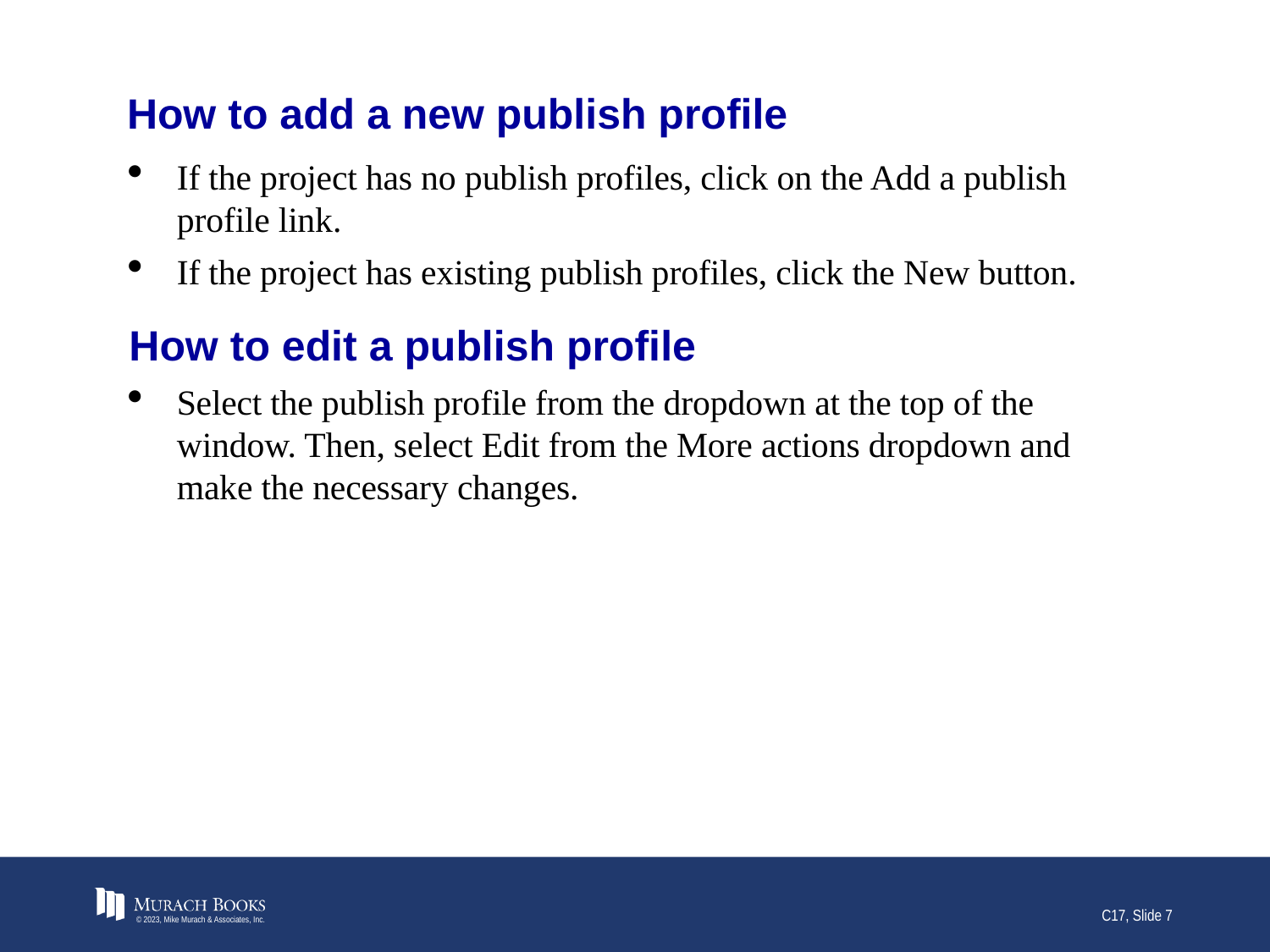

# How to add a new publish profile
If the project has no publish profiles, click on the Add a publish profile link.
If the project has existing publish profiles, click the New button.
How to edit a publish profile
Select the publish profile from the dropdown at the top of the window. Then, select Edit from the More actions dropdown and make the necessary changes.

© 2023, Mike Murach & Associates, Inc.

C17, Slide 7